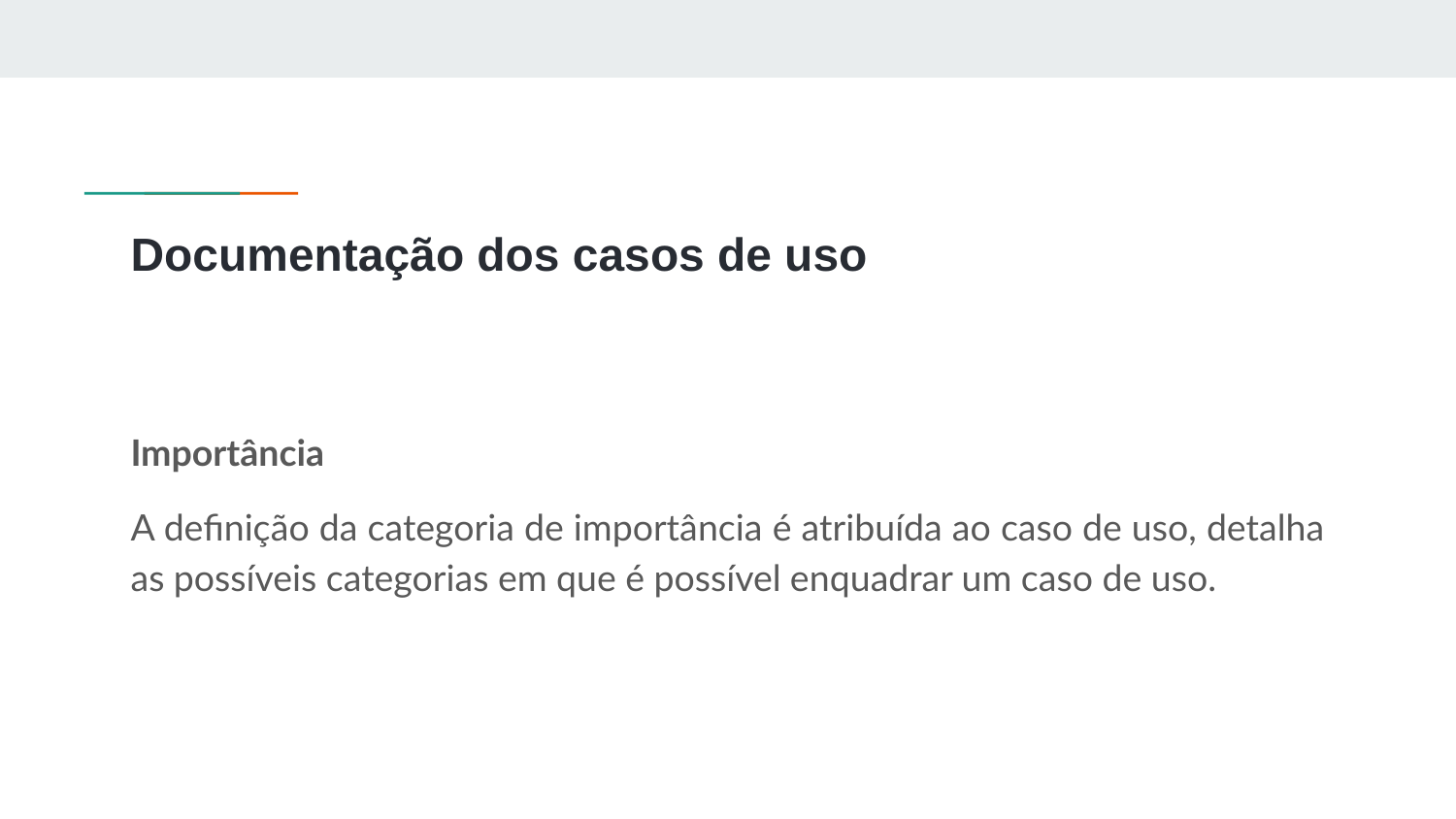

# Documentação dos casos de uso
Importância
A definição da categoria de importância é atribuída ao caso de uso, detalha as possíveis categorias em que é possível enquadrar um caso de uso.